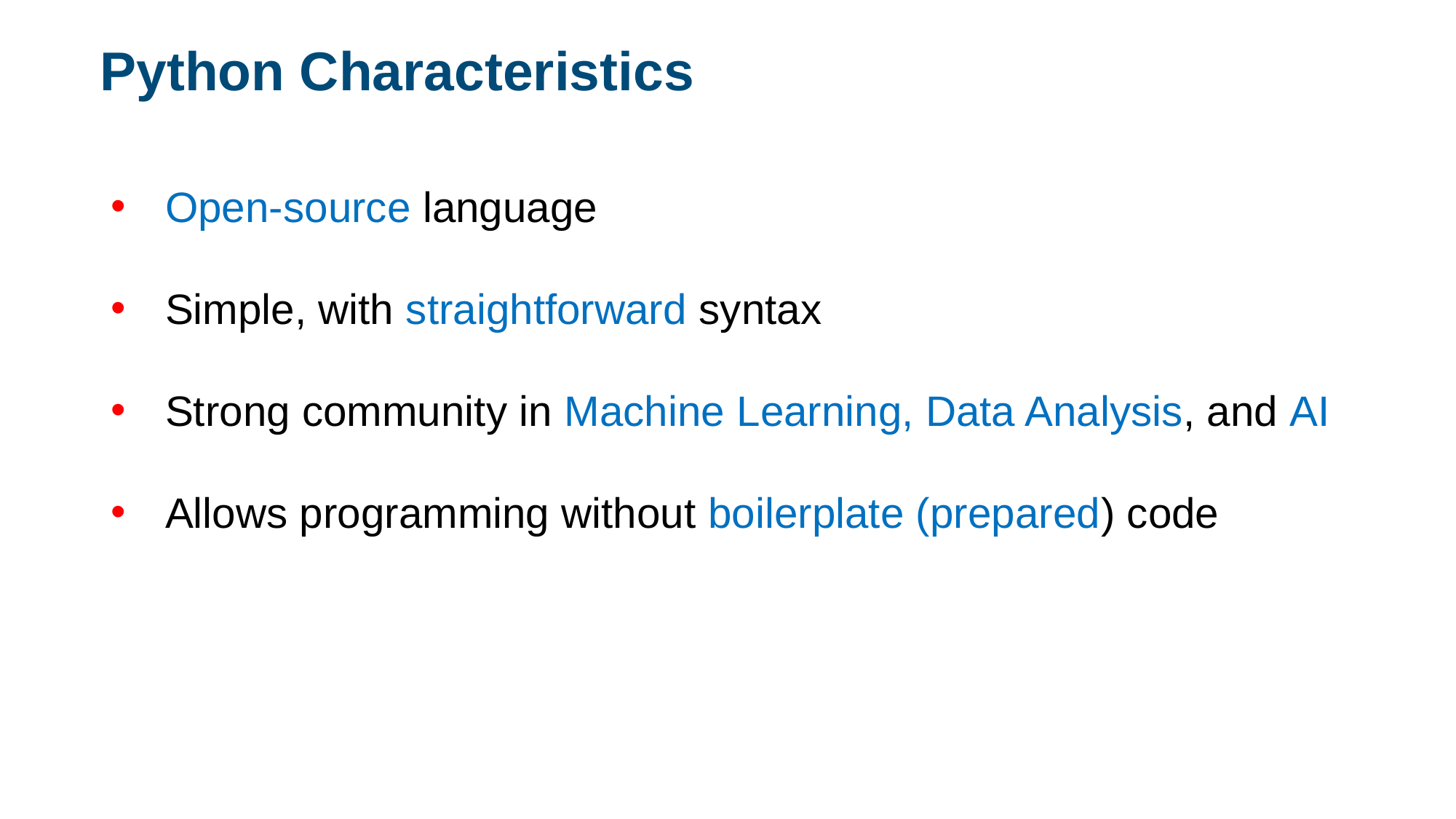

Python Characteristics
Open-source language
Simple, with straightforward syntax
Strong community in Machine Learning, Data Analysis, and AI
Allows programming without boilerplate (prepared) code